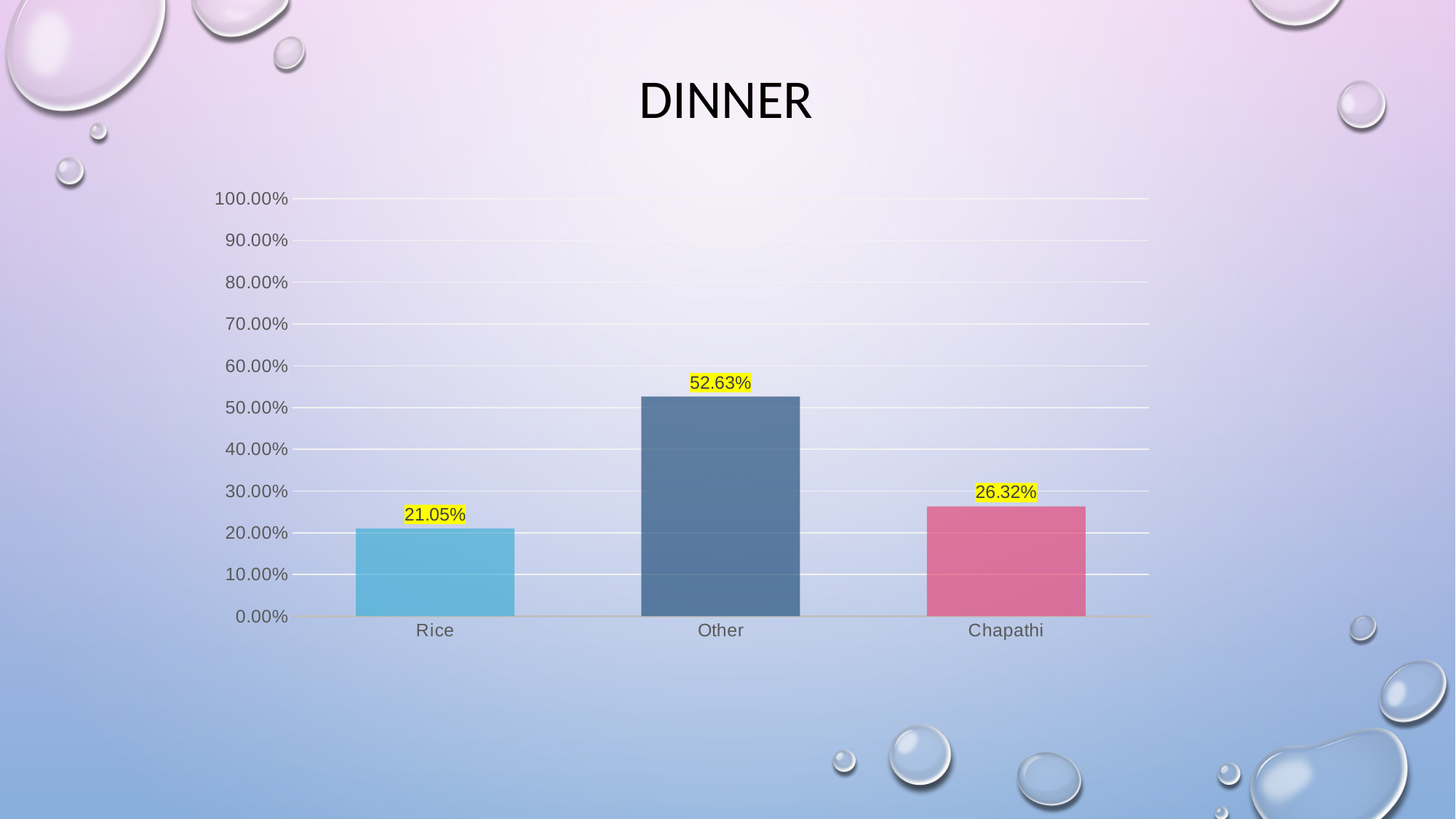

# Dinner

### Chart

| Category | Total |
|---|---|
| Rice | 0.21052631578947367 |
| Other | 0.5263157894736842 |
| Chapathi | 0.2631578947368421 |